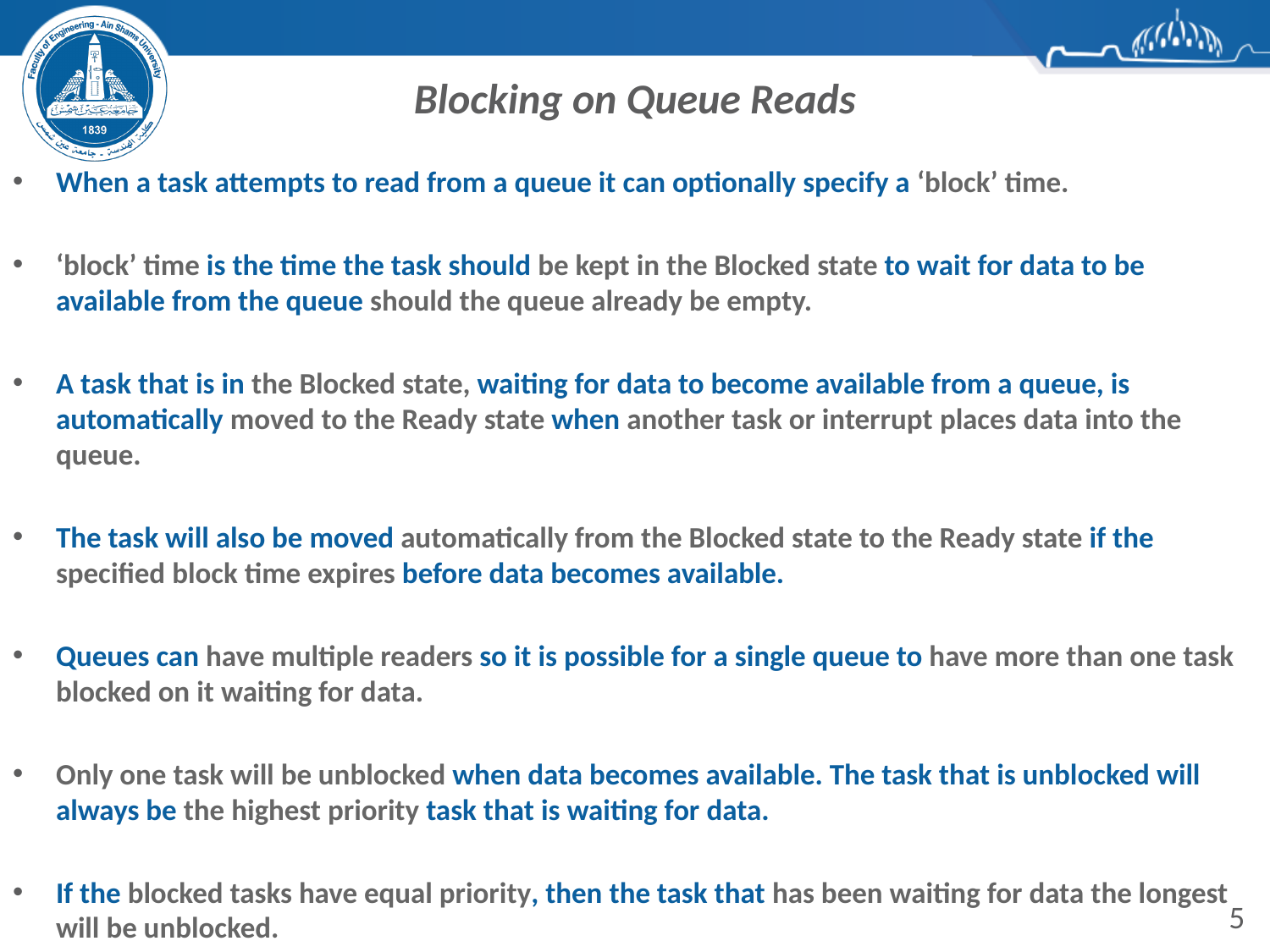

# Blocking on Queue Reads
When a task attempts to read from a queue it can optionally specify a ‘block’ time.

‘block’ time is the time the task should be kept in the Blocked state to wait for data to be available from the queue should the queue already be empty.

A task that is in the Blocked state, waiting for data to become available from a queue, is automatically moved to the Ready state when another task or interrupt places data into the queue.

The task will also be moved automatically from the Blocked state to the Ready state if the specified block time expires before data becomes available.

Queues can have multiple readers so it is possible for a single queue to have more than one task blocked on it waiting for data.

Only one task will be unblocked when data becomes available. The task that is unblocked will always be the highest priority task that is waiting for data.

If the blocked tasks have equal priority, then the task that has been waiting for data the longest will be unblocked.